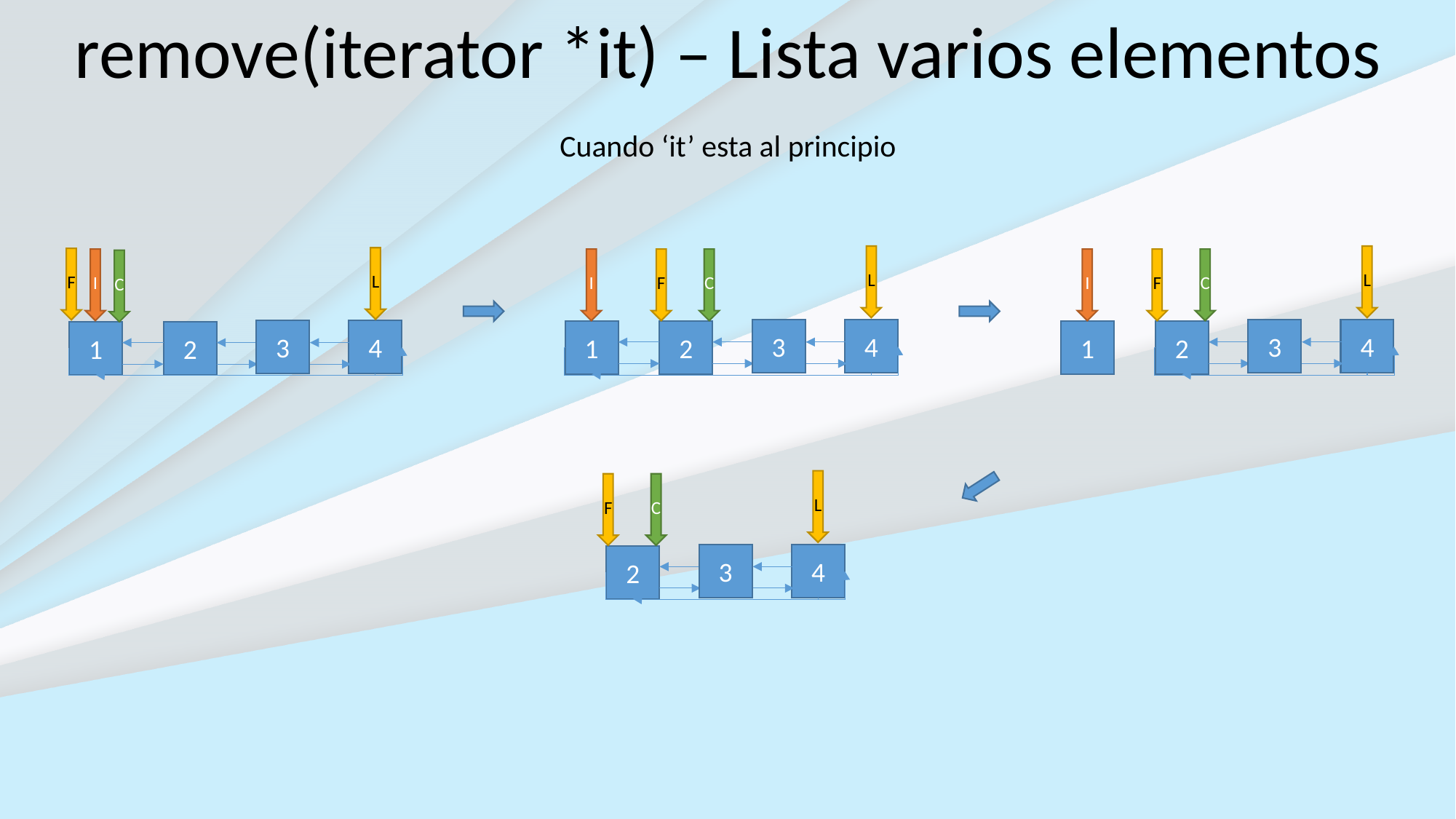

remove(iterator *it) – Lista varios elementos
Cuando ‘it’ esta al principio
L
I
F
C
3
4
1
2
L
I
F
C
3
4
1
2
L
F
I
C
3
4
1
2

L
F
C
3
4
2